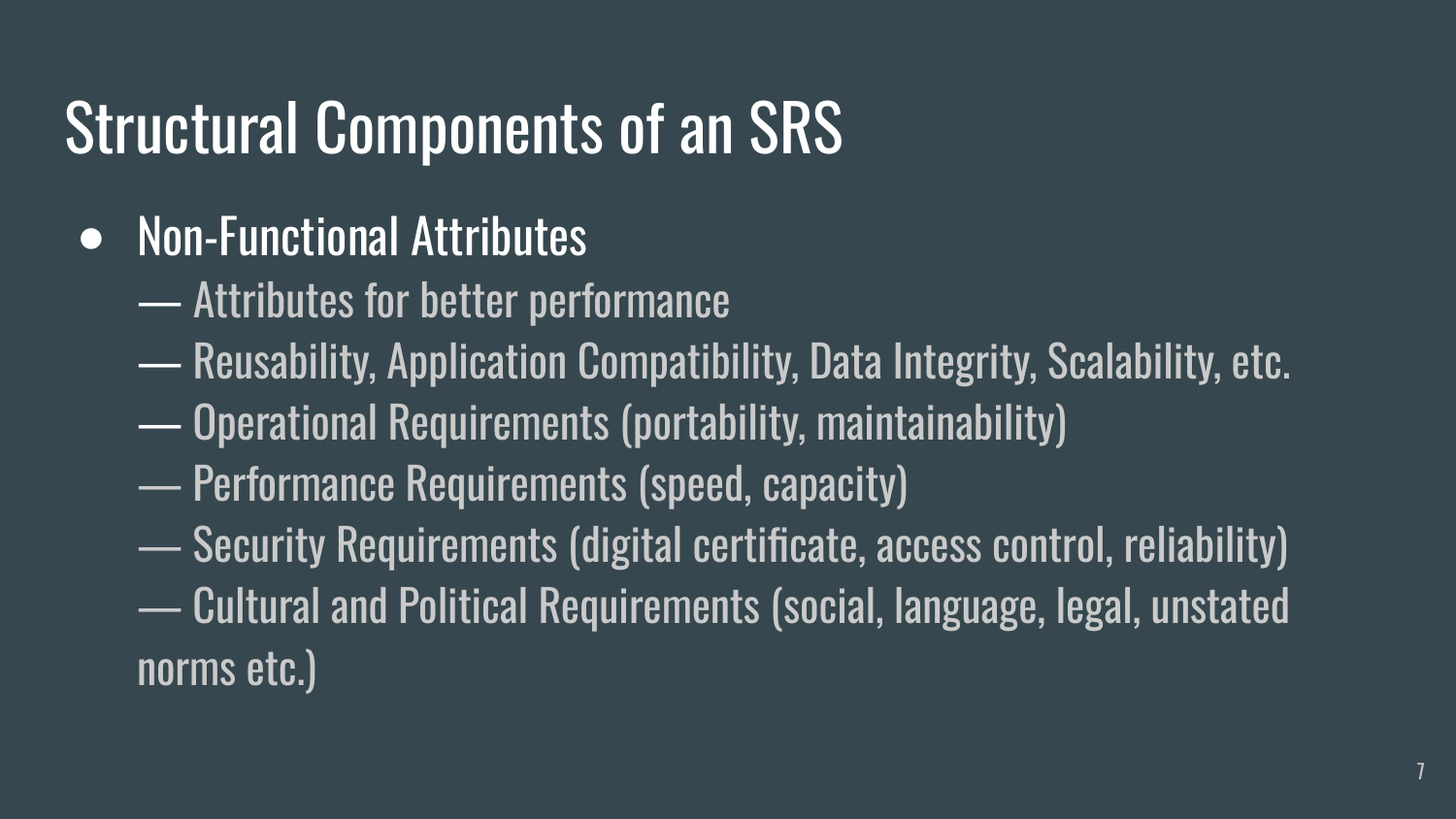

# Structural Components of an SRS
Non-Functional Attributes
— Attributes for better performance
— Reusability, Application Compatibility, Data Integrity, Scalability, etc.
— Operational Requirements (portability, maintainability)
— Performance Requirements (speed, capacity)
— Security Requirements (digital certificate, access control, reliability)
— Cultural and Political Requirements (social, language, legal, unstated norms etc.)
7